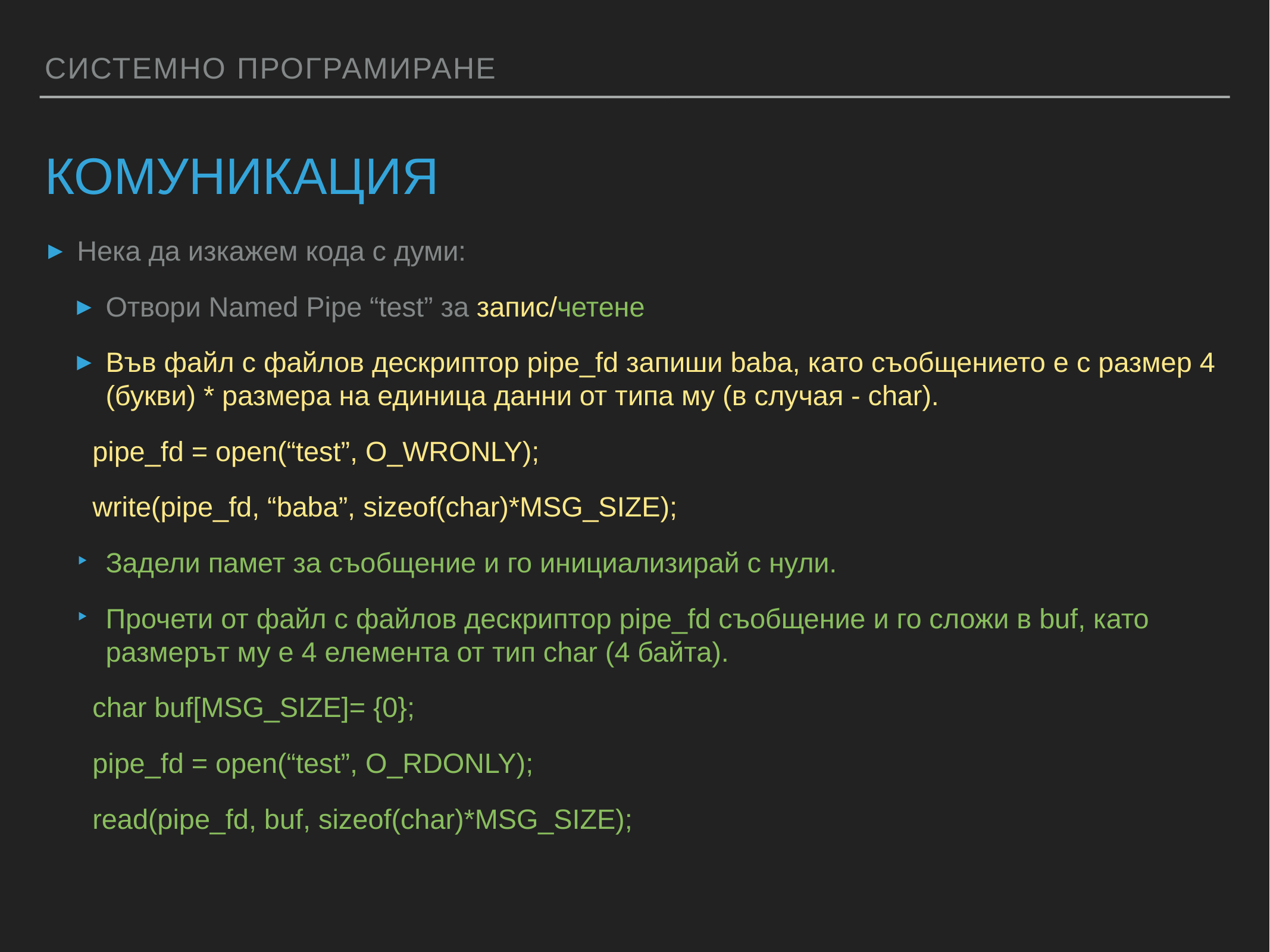

Системно програмиране
# Комуникация
Нека да изкажем кода с думи:
Отвори Named Pipe “test” за запис/четене
Във файл с файлов дескриптор pipe_fd запиши baba, като съобщението е с размер 4 (букви) * размера на единица данни от типа му (в случая - char).
pipe_fd = open(“test”, O_WRONLY);
write(pipe_fd, “baba”, sizeof(char)*MSG_SIZE);
Задели памет за съобщение и го инициализирай с нули.
Прочети от файл с файлов дескриптор pipe_fd съобщение и го сложи в buf, като размерът му е 4 елемента от тип char (4 байта).
char buf[MSG_SIZE]= {0};
pipe_fd = open(“test”, O_RDONLY);
read(pipe_fd, buf, sizeof(char)*MSG_SIZE);